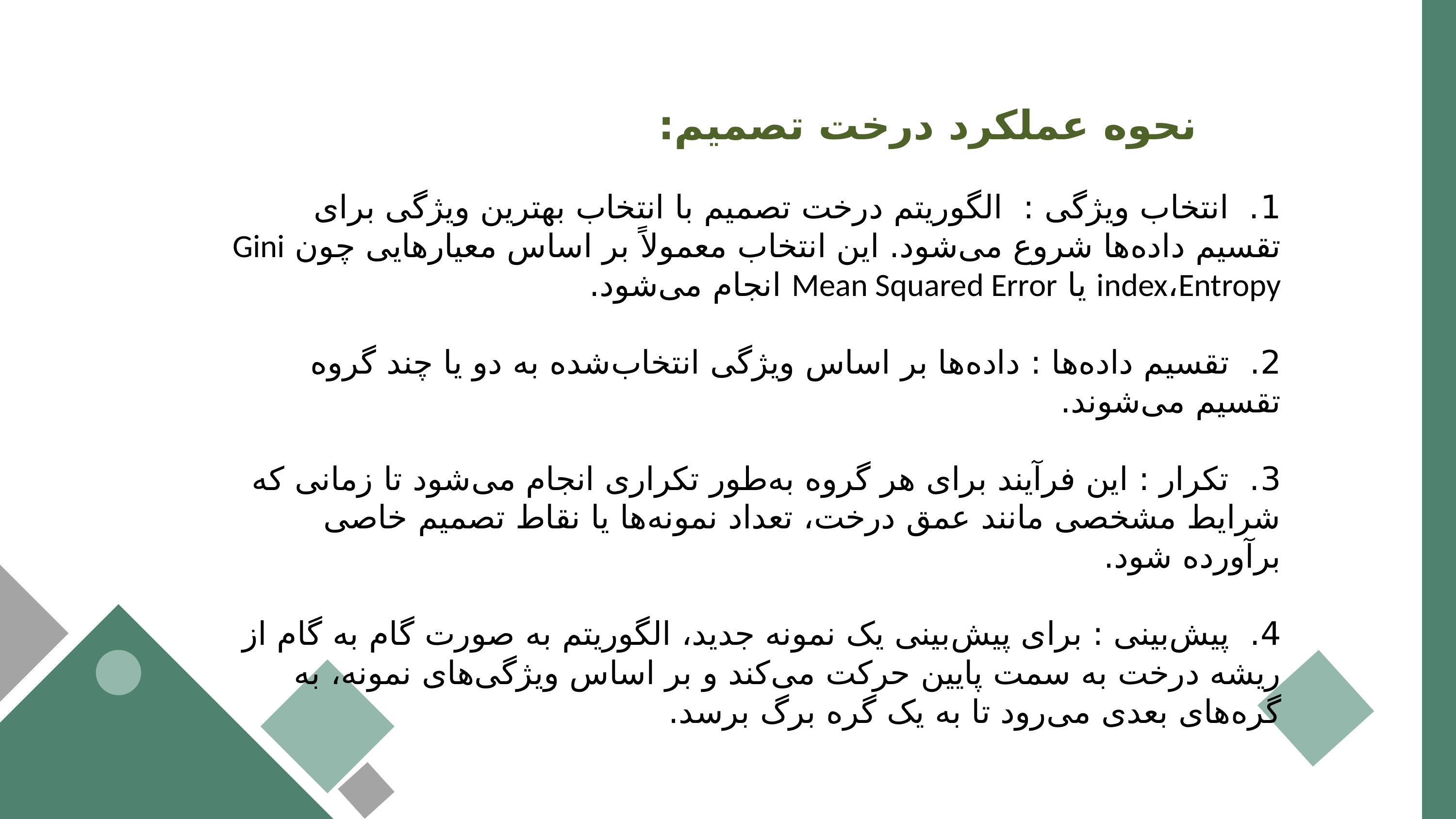

نحوه عملکرد درخت تصمیم:

1.  انتخاب ویژگی :  الگوریتم درخت تصمیم با انتخاب بهترین ویژگی برای تقسیم داده‌ها شروع می‌شود. این انتخاب معمولاً بر اساس معیارهایی چون Gini index،Entropy یا Mean Squared Error انجام می‌شود.

2.  تقسیم داده‌ها : داده‌ها بر اساس ویژگی انتخاب‌شده به دو یا چند گروه تقسیم می‌شوند.

3.  تکرار : این فرآیند برای هر گروه به‌طور تکراری انجام می‌شود تا زمانی که شرایط مشخصی مانند عمق درخت، تعداد نمونه‌ها یا نقاط تصمیم خاصی برآورده شود.

4.  پیش‌بینی : برای پیش‌بینی یک نمونه جدید، الگوریتم به صورت گام به گام از ریشه درخت به سمت پایین حرکت می‌کند و بر اساس ویژگی‌های نمونه، به گره‌های بعدی می‌رود تا به یک گره برگ برسد.